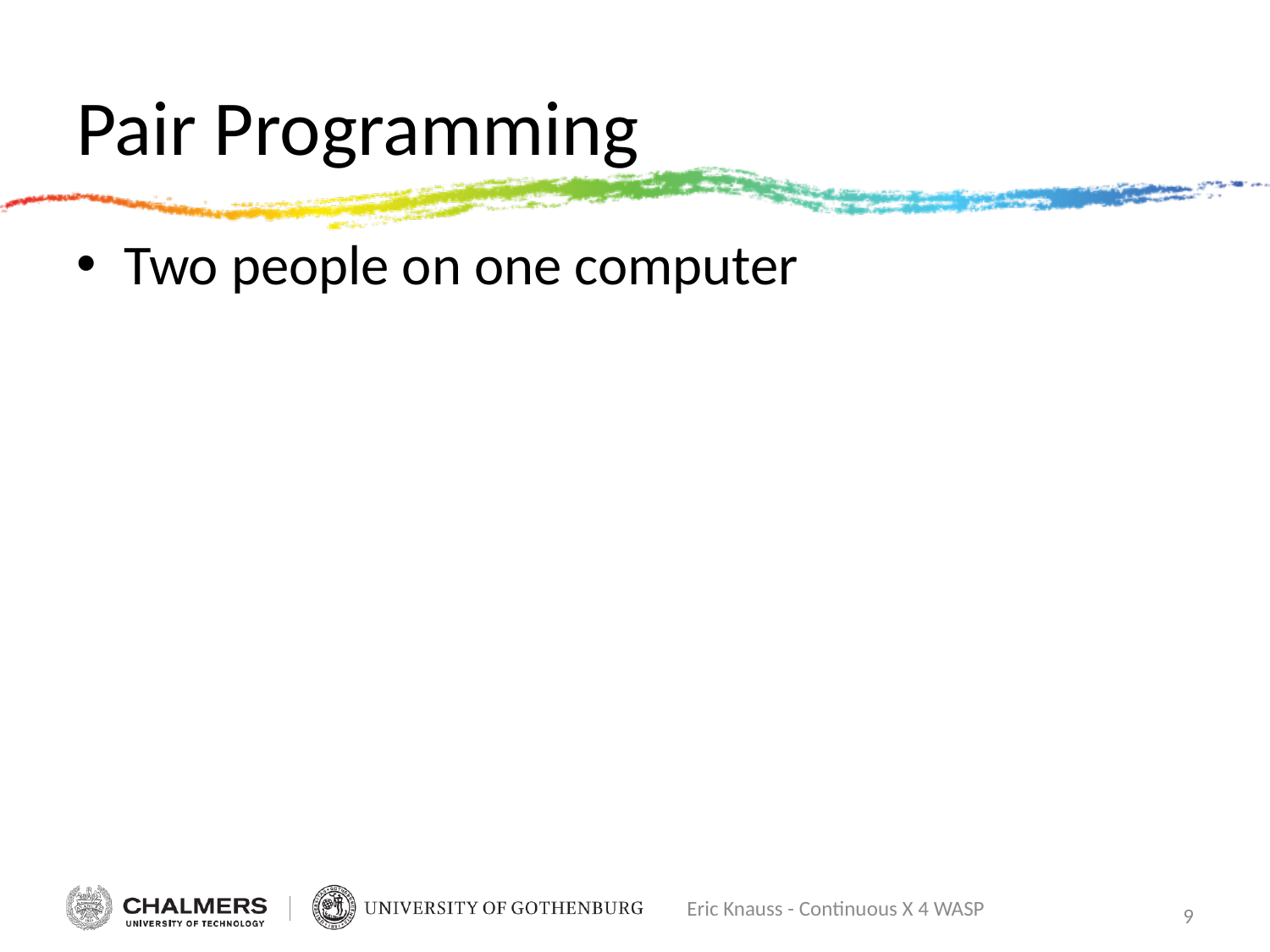

# Pair Programming
Two people on one computer

Eric Knauss - Continuous X 4 WASP
9